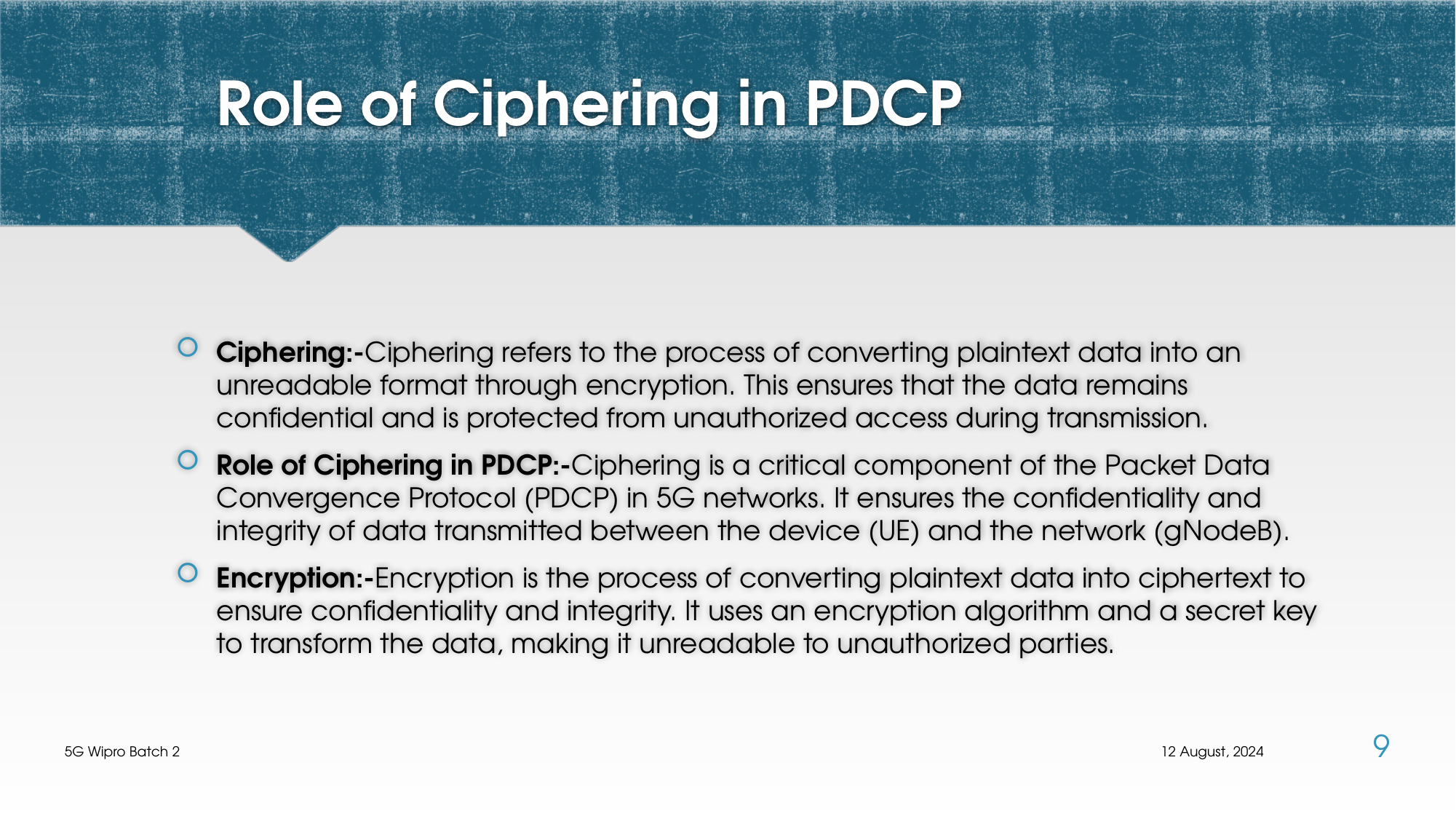

# Role of Ciphering in PDCP
Ciphering:-Ciphering refers to the process of converting plaintext data into an unreadable format through encryption. This ensures that the data remains confidential and is protected from unauthorized access during transmission.
Role of Ciphering in PDCP:-Ciphering is a critical component of the Packet Data Convergence Protocol (PDCP) in 5G networks. It ensures the confidentiality and integrity of data transmitted between the device (UE) and the network (gNodeB).
Encryption:-Encryption is the process of converting plaintext data into ciphertext to ensure confidentiality and integrity. It uses an encryption algorithm and a secret key to transform the data, making it unreadable to unauthorized parties.

9
5G Wipro Batch 2
12 August, 2024